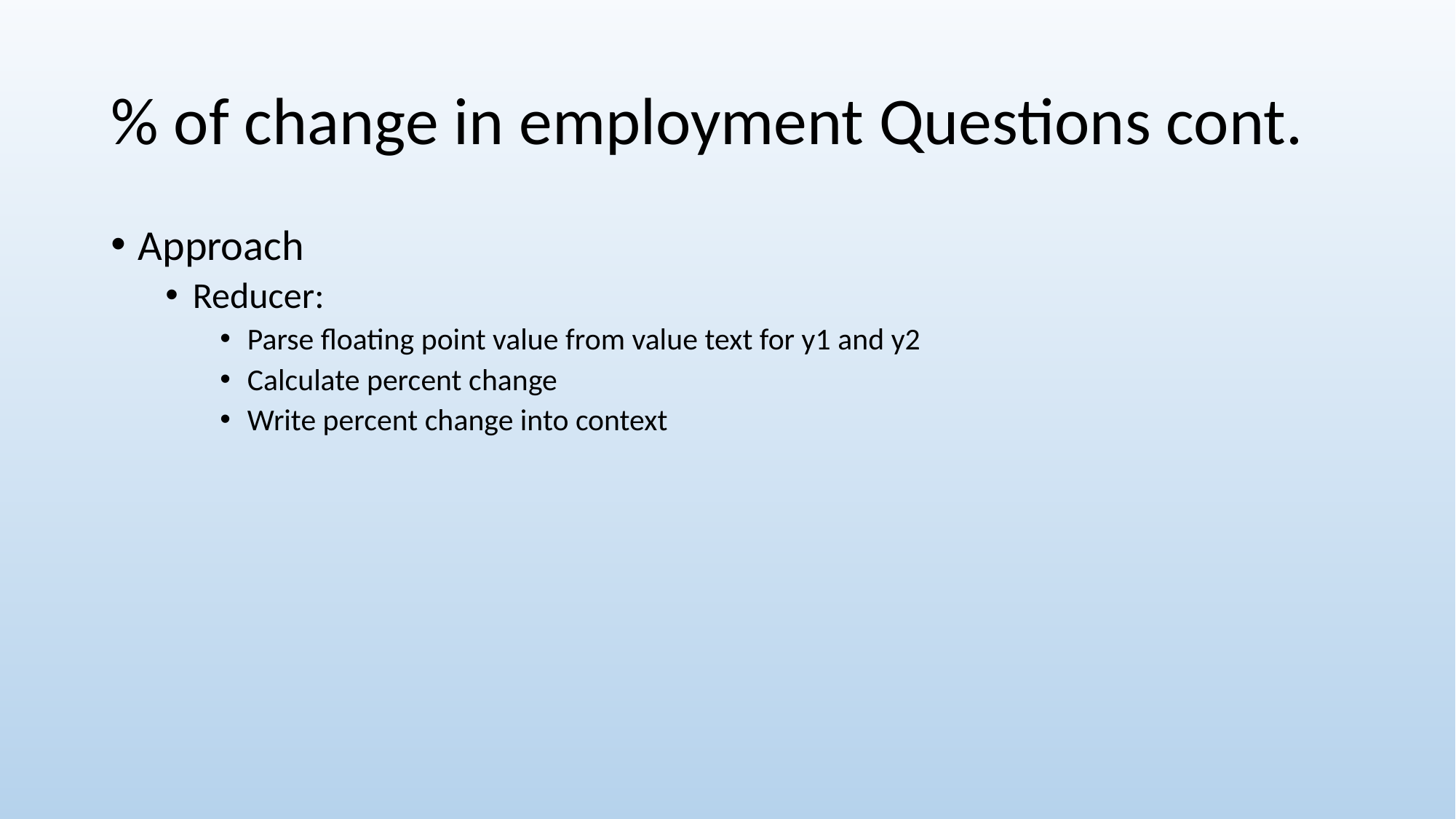

# % of change in employment Questions cont.
Approach
Reducer:
Parse floating point value from value text for y1 and y2
Calculate percent change
Write percent change into context